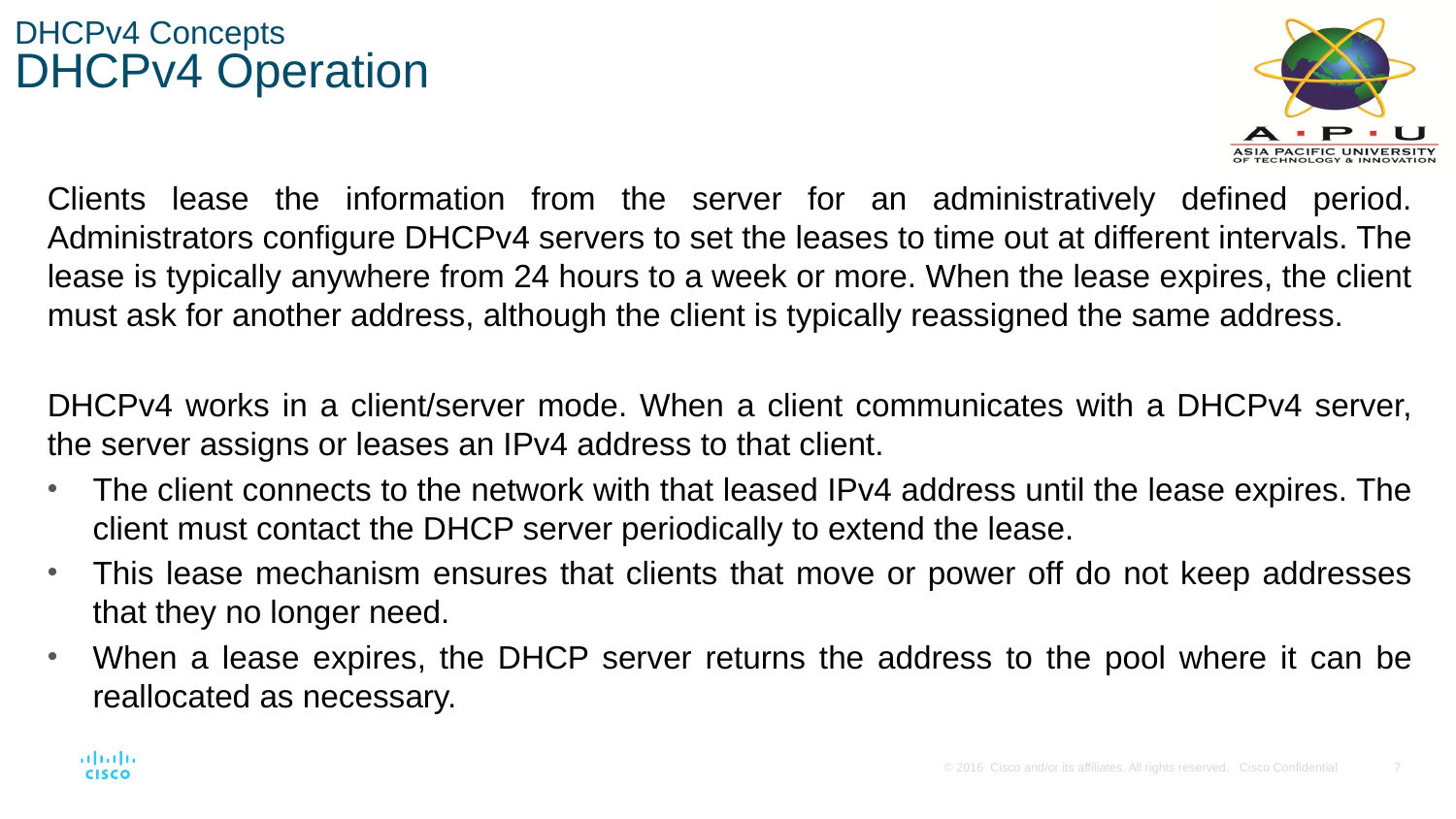

# DHCPv4 Concepts DHCPv4 Operation
Clients lease the information from the server for an administratively defined period. Administrators configure DHCPv4 servers to set the leases to time out at different intervals. The lease is typically anywhere from 24 hours to a week or more. When the lease expires, the client must ask for another address, although the client is typically reassigned the same address.

DHCPv4 works in a client/server mode. When a client communicates with a DHCPv4 server, the server assigns or leases an IPv4 address to that client.
The client connects to the network with that leased IPv4 address until the lease expires. The client must contact the DHCP server periodically to extend the lease.
This lease mechanism ensures that clients that move or power off do not keep addresses that they no longer need.
When a lease expires, the DHCP server returns the address to the pool where it can be reallocated as necessary.